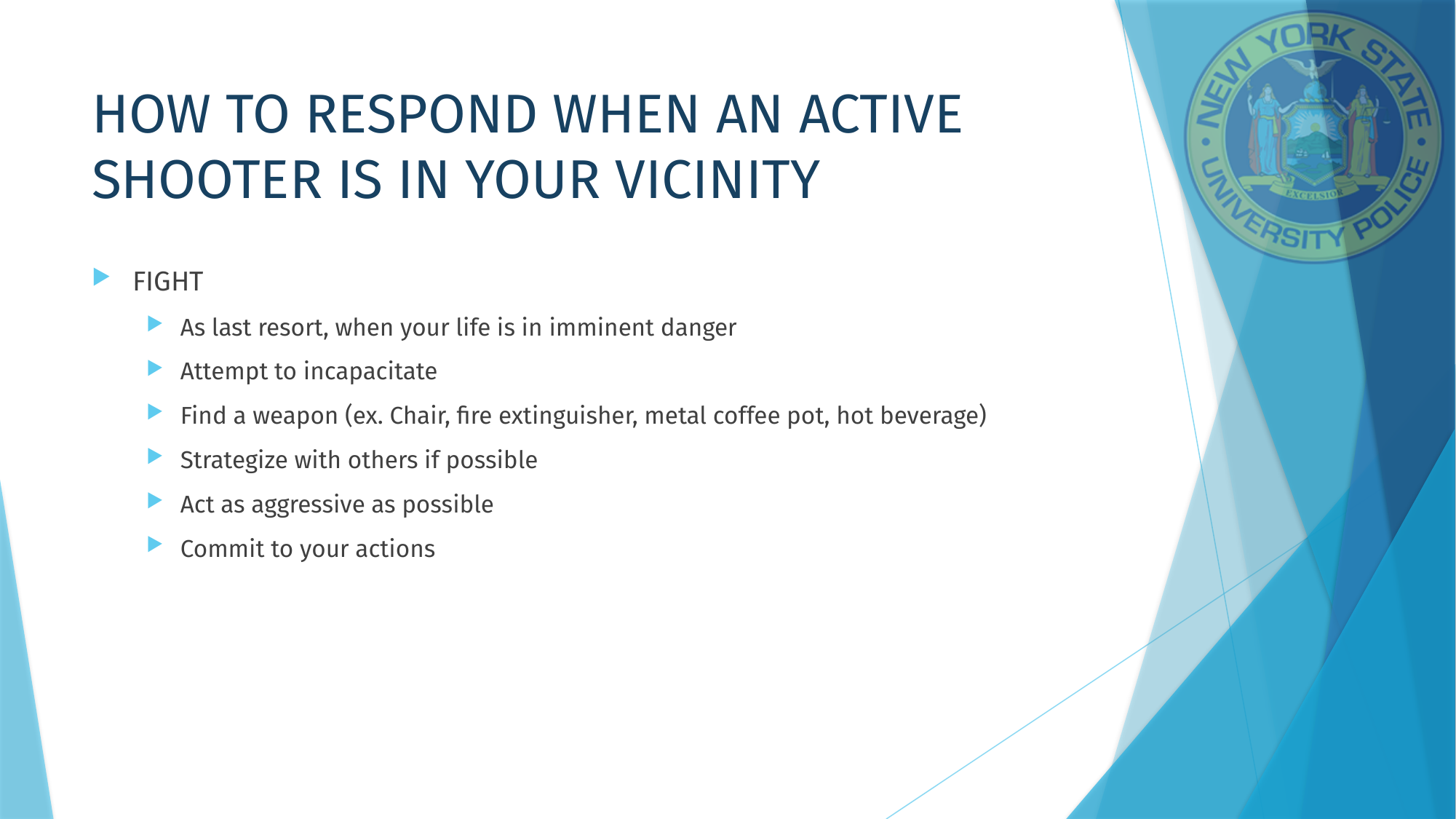

# HOW TO RESPOND WHEN AN ACTIVE SHOOTER IS IN YOUR VICINITY
FIGHT
As last resort, when your life is in imminent danger
Attempt to incapacitate
Find a weapon (ex. Chair, fire extinguisher, metal coffee pot, hot beverage)
Strategize with others if possible
Act as aggressive as possible
Commit to your actions